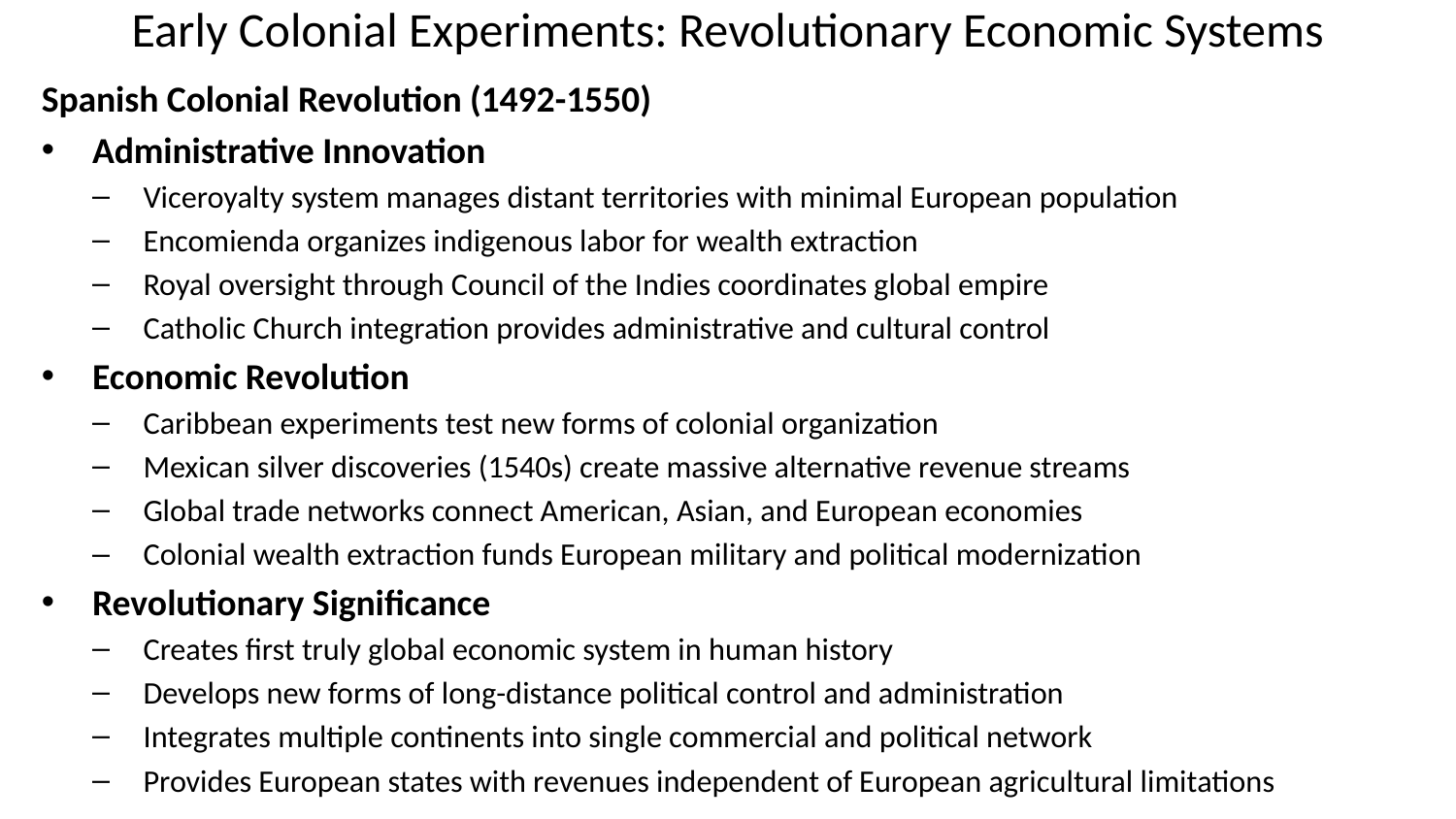

# Early Colonial Experiments: Revolutionary Economic Systems
Spanish Colonial Revolution (1492-1550)
Administrative Innovation
Viceroyalty system manages distant territories with minimal European population
Encomienda organizes indigenous labor for wealth extraction
Royal oversight through Council of the Indies coordinates global empire
Catholic Church integration provides administrative and cultural control
Economic Revolution
Caribbean experiments test new forms of colonial organization
Mexican silver discoveries (1540s) create massive alternative revenue streams
Global trade networks connect American, Asian, and European economies
Colonial wealth extraction funds European military and political modernization
Revolutionary Significance
Creates first truly global economic system in human history
Develops new forms of long-distance political control and administration
Integrates multiple continents into single commercial and political network
Provides European states with revenues independent of European agricultural limitations